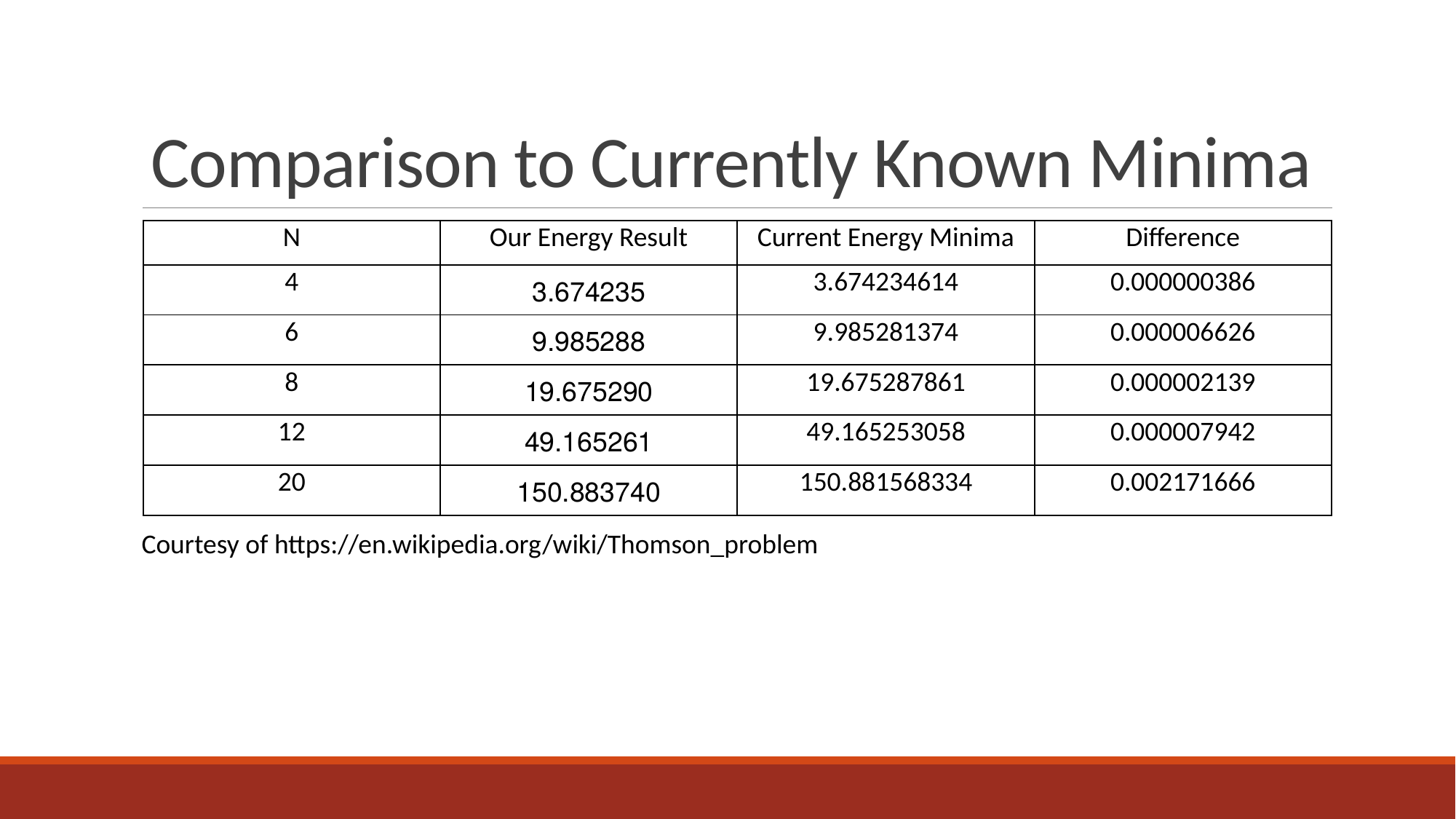

# Comparison to Currently Known Minima
| N | Our Energy Result | Current Energy Minima | Difference |
| --- | --- | --- | --- |
| 4 | 3.674235 | 3.674234614 | 0.000000386 |
| 6 | 9.985288 | 9.985281374 | 0.000006626 |
| 8 | 19.675290 | 19.675287861 | 0.000002139 |
| 12 | 49.165261 | 49.165253058 | 0.000007942 |
| 20 | 150.883740 | 150.881568334 | 0.002171666 |
Courtesy of https://en.wikipedia.org/wiki/Thomson_problem